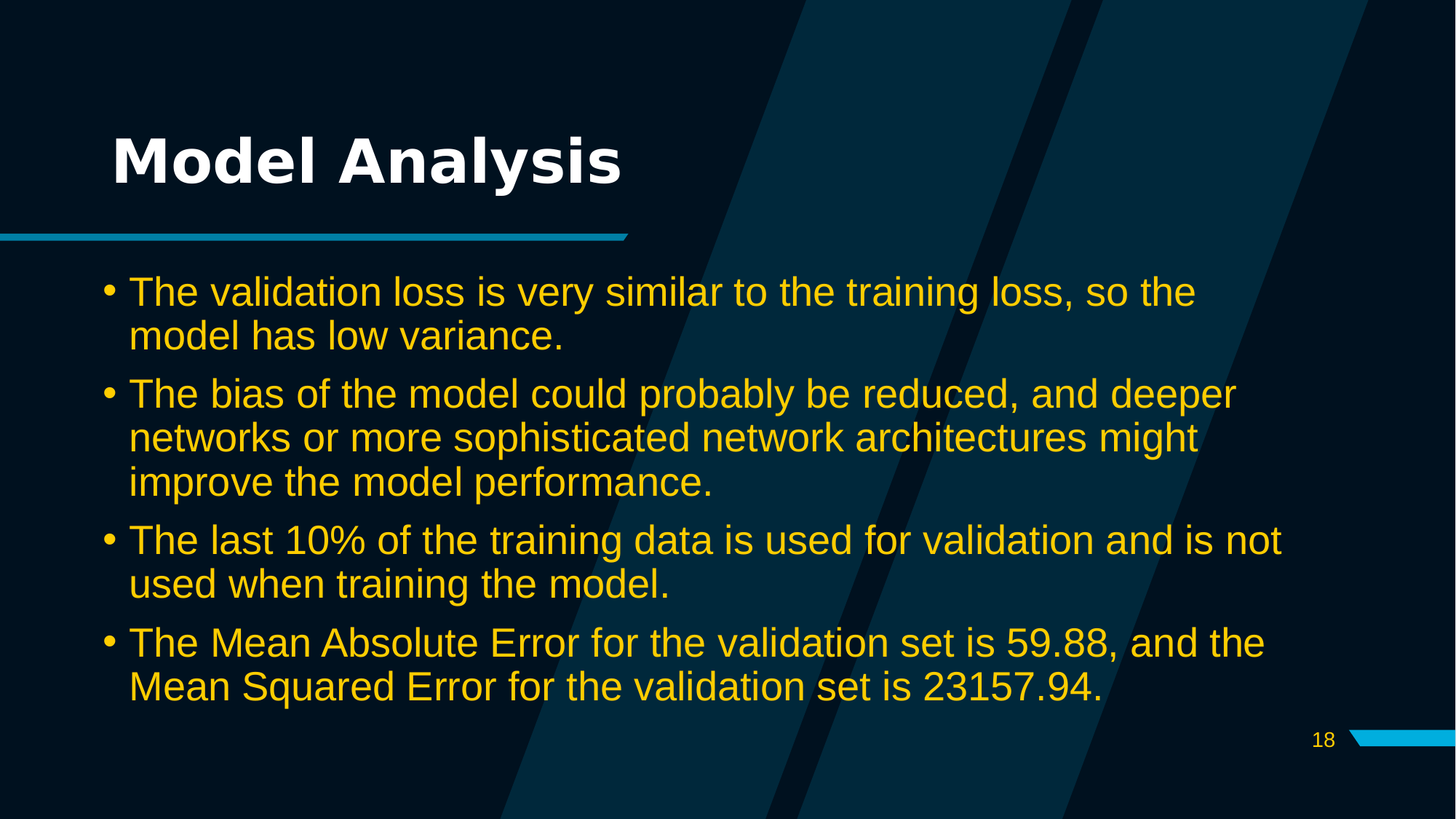

# Model Analysis
The validation loss is very similar to the training loss, so the model has low variance.
The bias of the model could probably be reduced, and deeper networks or more sophisticated network architectures might improve the model performance.
The last 10% of the training data is used for validation and is not used when training the model.
The Mean Absolute Error for the validation set is 59.88, and the Mean Squared Error for the validation set is 23157.94.

18